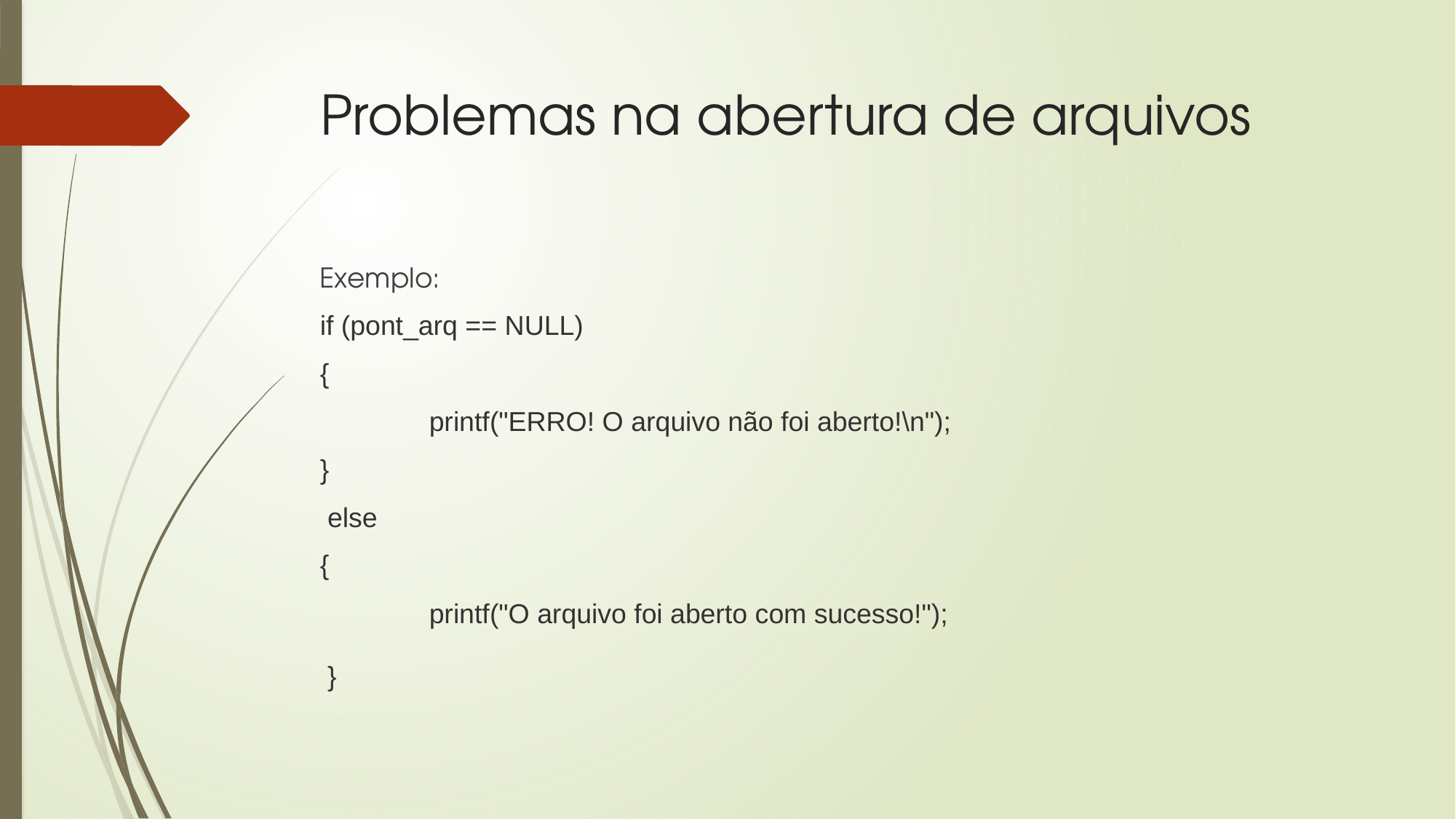

# Problemas na abertura de arquivos
Exemplo:
if (pont_arq == NULL)
{
 	printf("ERRO! O arquivo não foi aberto!\n");
}
 else
{
	printf("O arquivo foi aberto com sucesso!");
 }